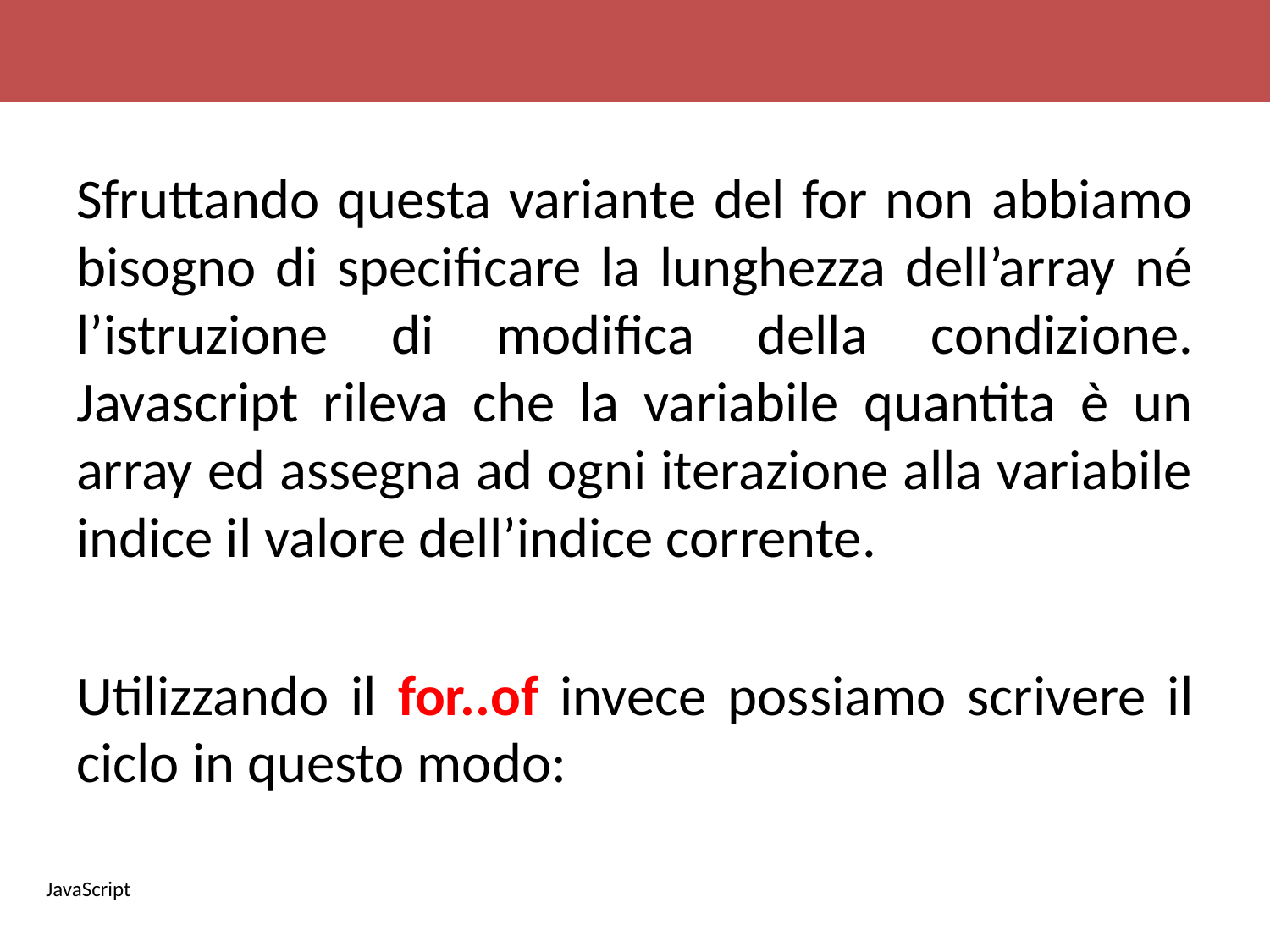

Sfruttando questa variante del for non abbiamo bisogno di specificare la lunghezza dell’array né l’istruzione di modifica della condizione. Javascript rileva che la variabile quantita è un array ed assegna ad ogni iterazione alla variabile indice il valore dell’indice corrente.

Utilizzando il for..of invece possiamo scrivere il ciclo in questo modo:
JavaScript